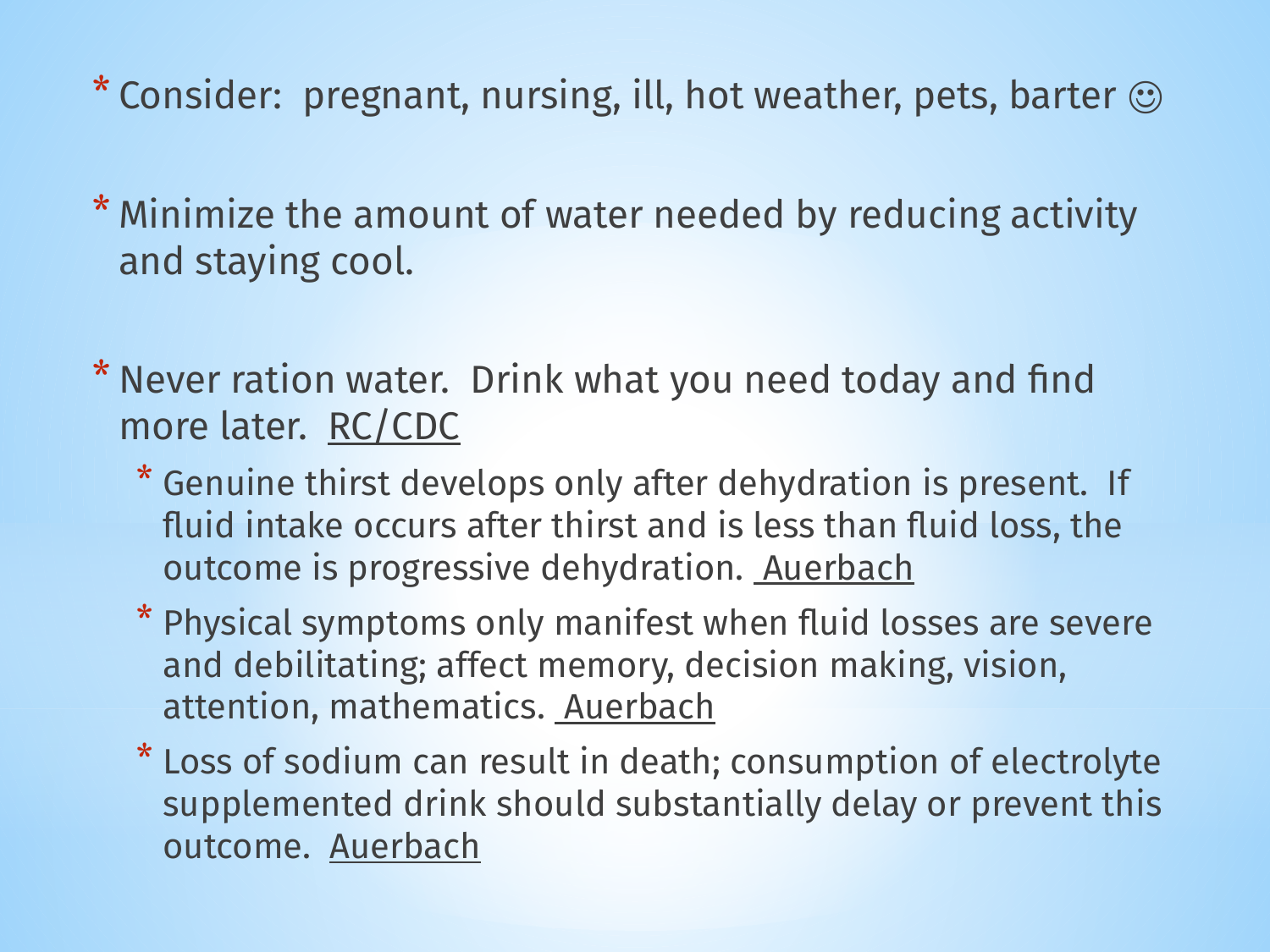

Consider:  pregnant, nursing, ill, hot weather, pets, barter ☺

Minimize the amount of water needed by reducing activity and staying cool.

Never ration water.  Drink what you need today and find more later.  RC/CDC
Genuine thirst develops only after dehydration is present.  If fluid intake occurs after thirst and is less than fluid loss, the outcome is progressive dehydration.  Auerbach
Physical symptoms only manifest when fluid losses are severe and debilitating; affect memory, decision making, vision, attention, mathematics.  Auerbach
Loss of sodium can result in death; consumption of electrolyte supplemented drink should substantially delay or prevent this outcome.  Auerbach